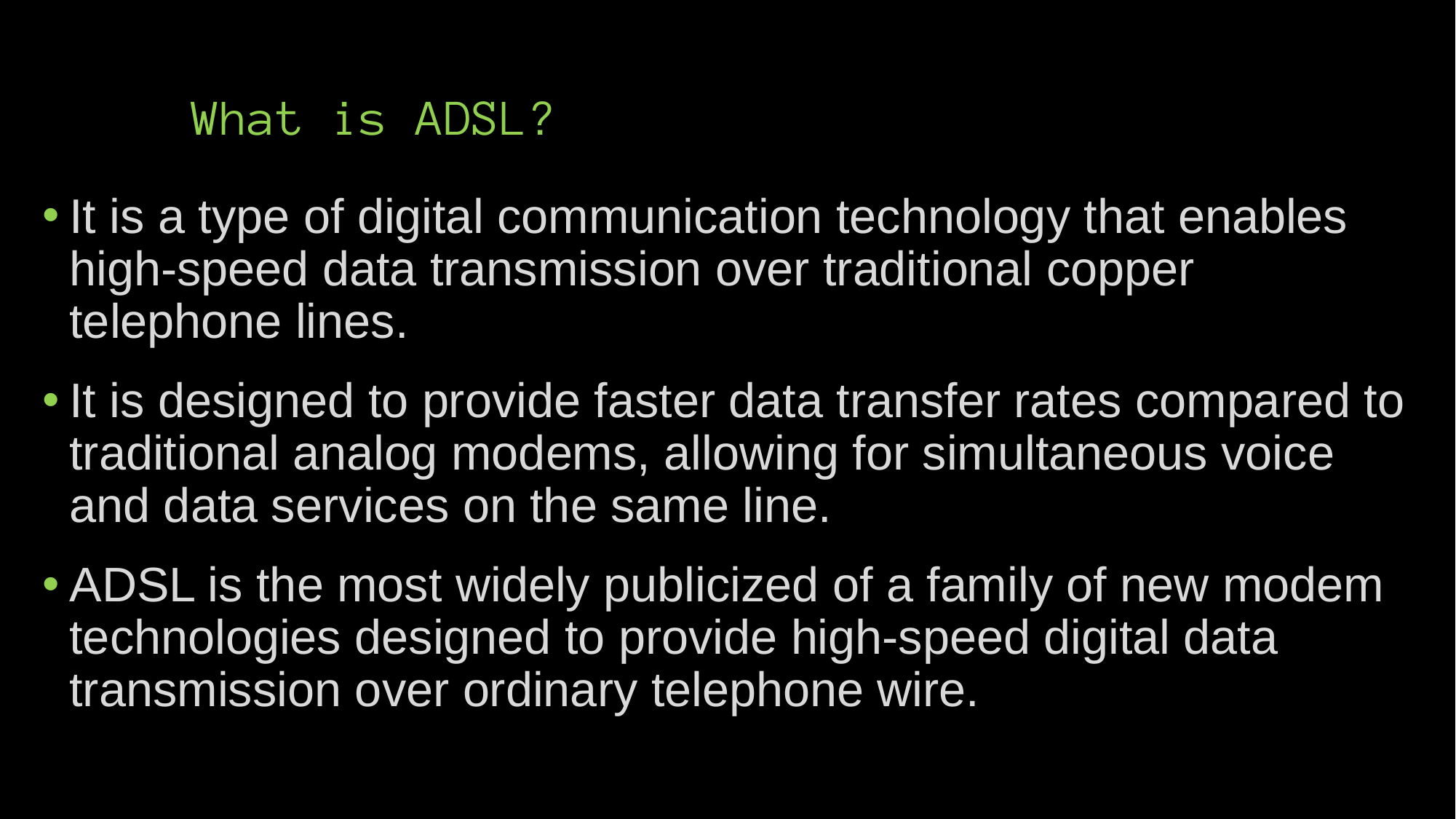

# What is ADSL?
It is a type of digital communication technology that enables high-speed data transmission over traditional copper telephone lines.
It is designed to provide faster data transfer rates compared to traditional analog modems, allowing for simultaneous voice and data services on the same line.
ADSL is the most widely publicized of a family of new modem technologies designed to provide high-speed digital data transmission over ordinary telephone wire.